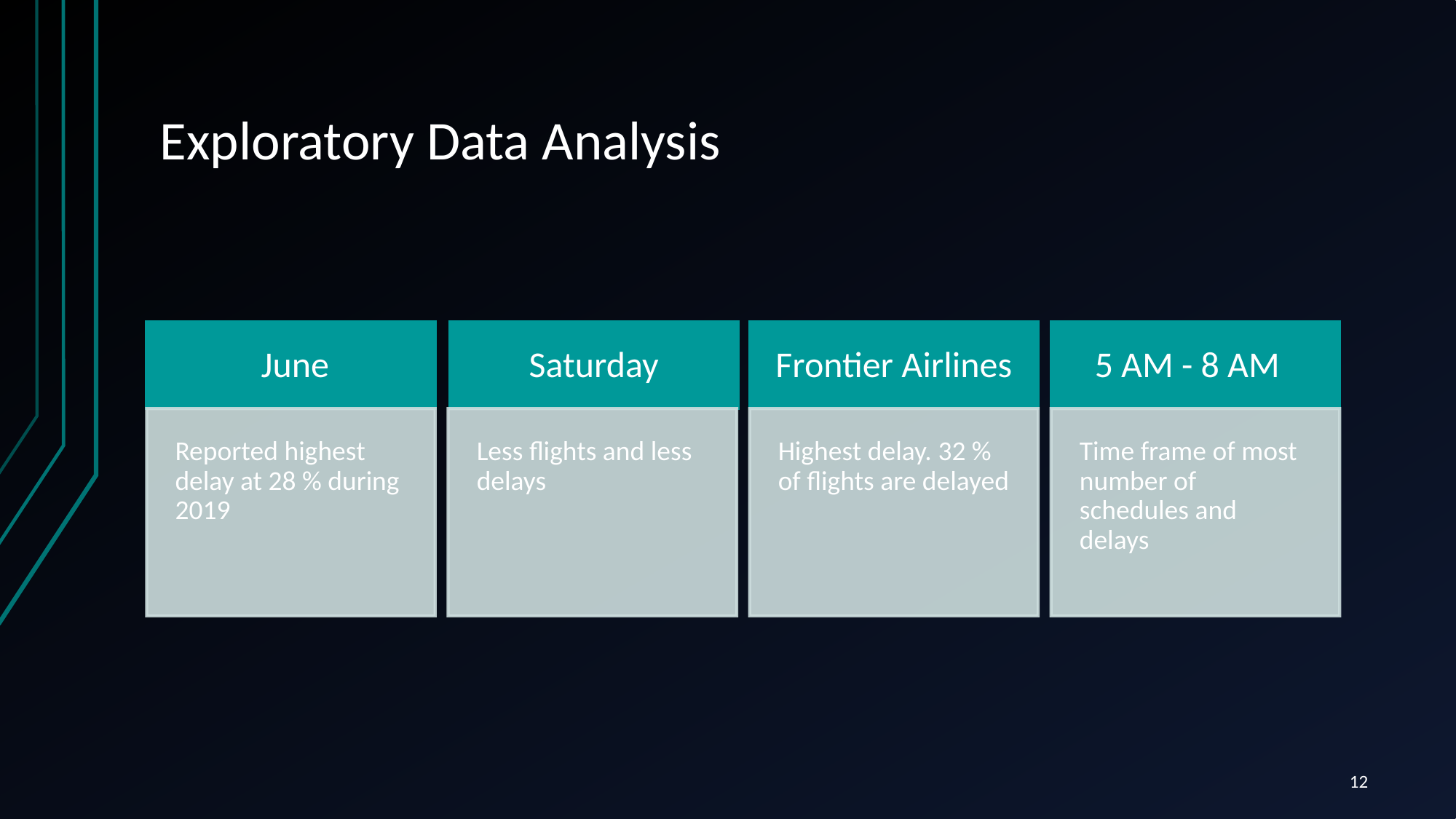

# Exploratory Data Analysis
 June
Reported highest delay at 28 % during 2019
Saturday
Less flights and less delays
Frontier Airlines
Highest delay. 32 % of flights are delayed
5 AM - 8 AM
Time frame of most number of schedules and delays
12